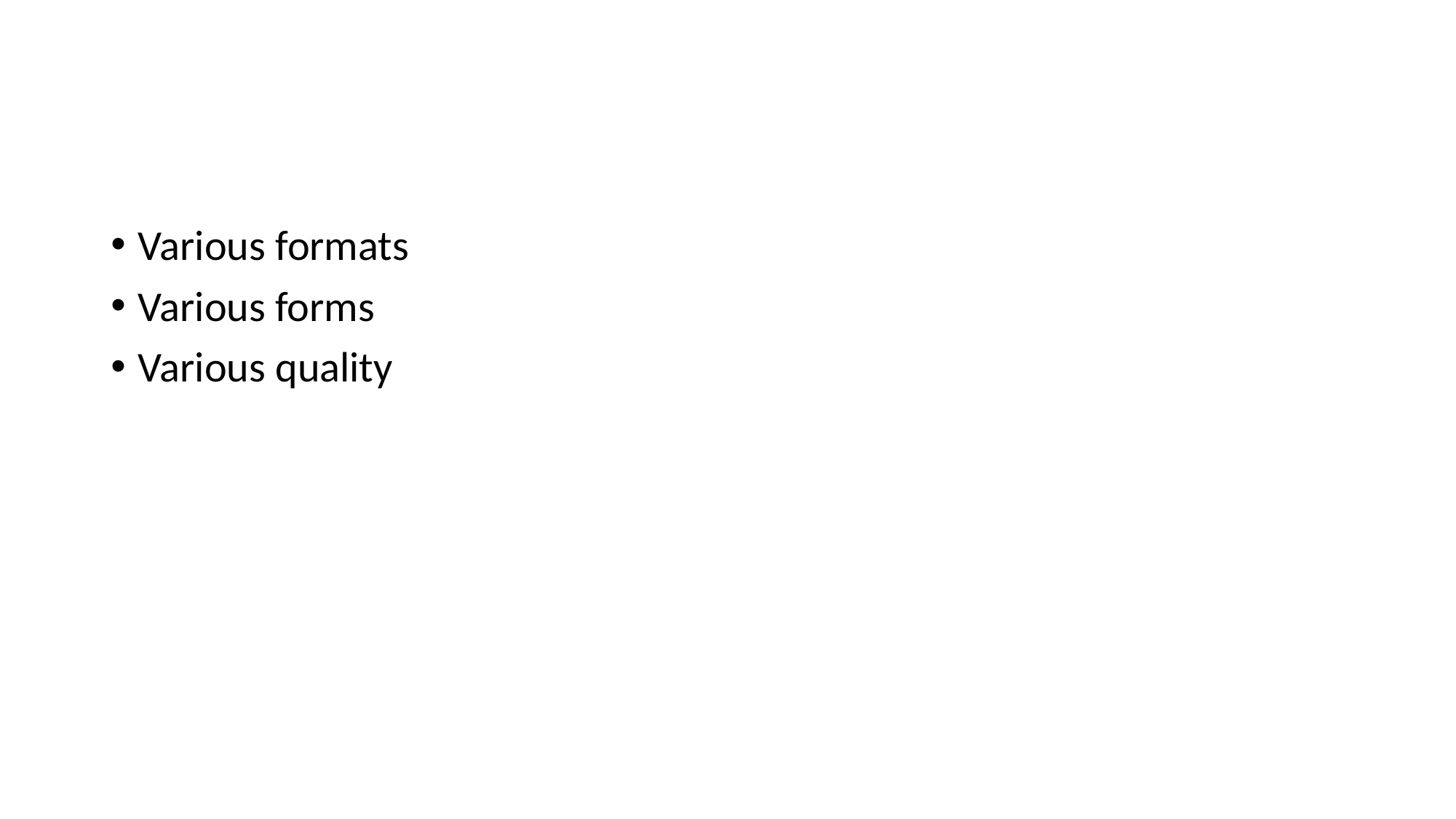

#
Various formats
Various forms
Various quality